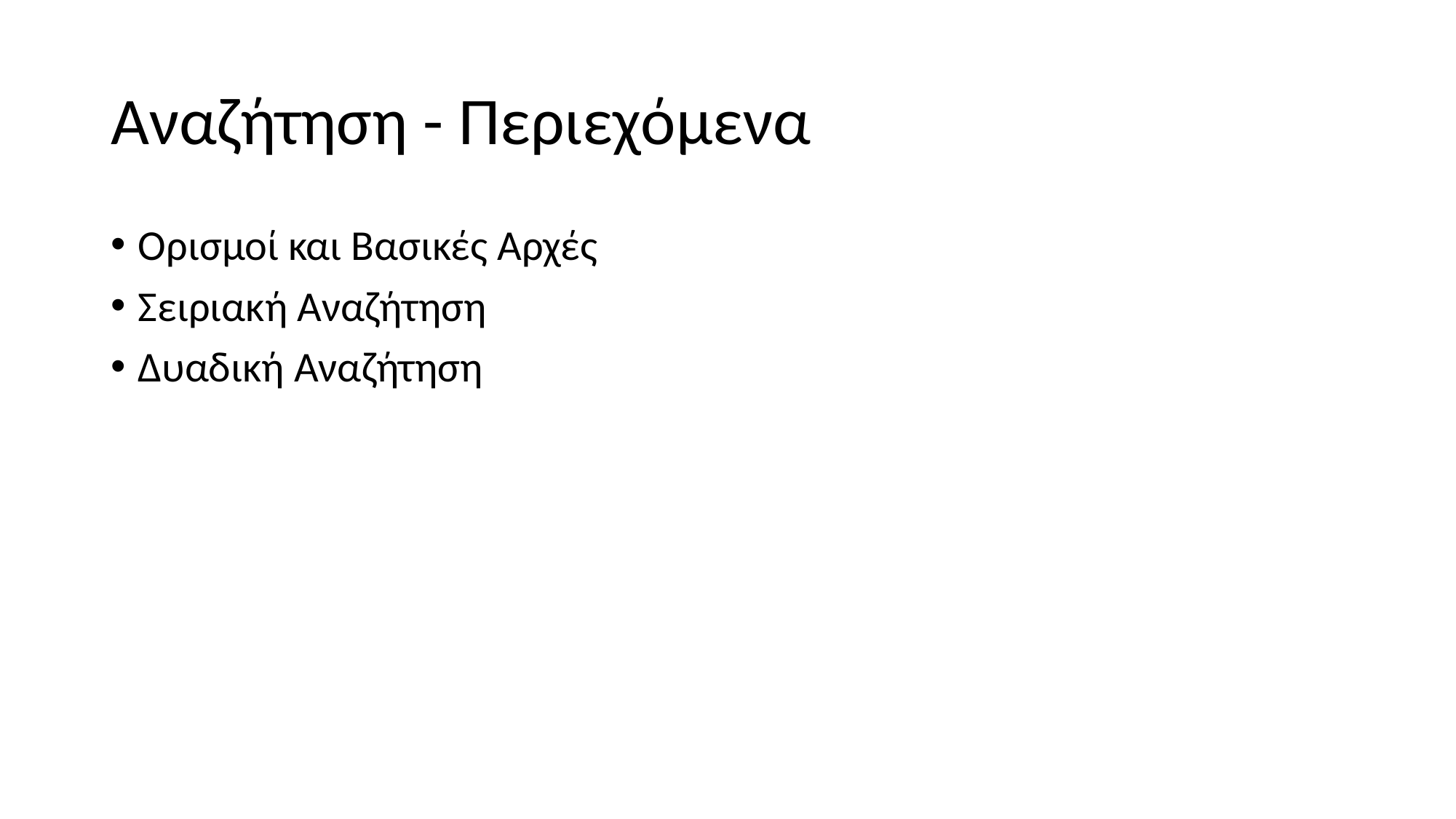

# Αναζήτηση - Περιεχόμενα
Ορισμοί και Βασικές Αρχές
Σειριακή Αναζήτηση
Δυαδική Αναζήτηση